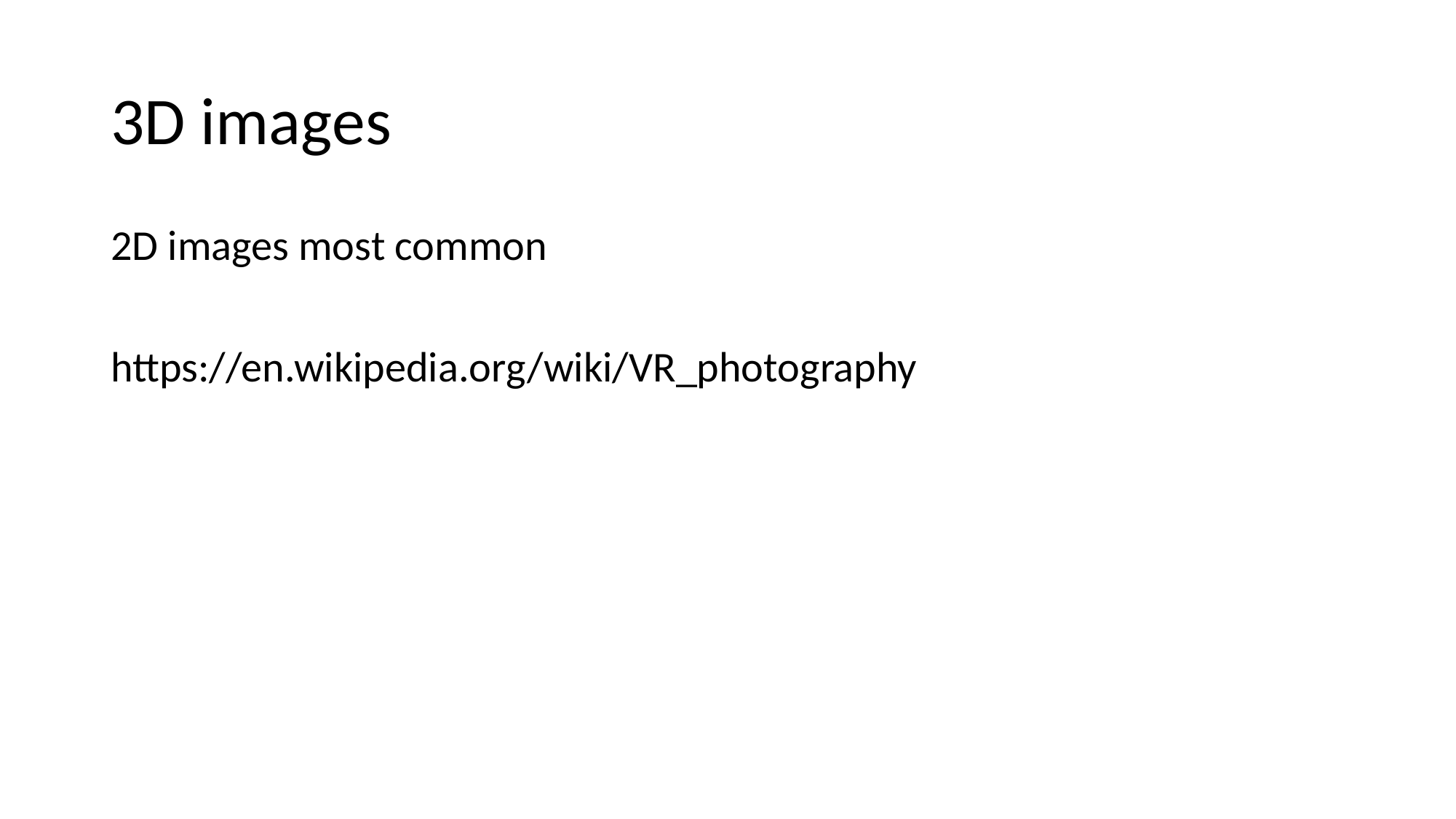

# 3D images
2D images most common

https://en.wikipedia.org/wiki/VR_photography